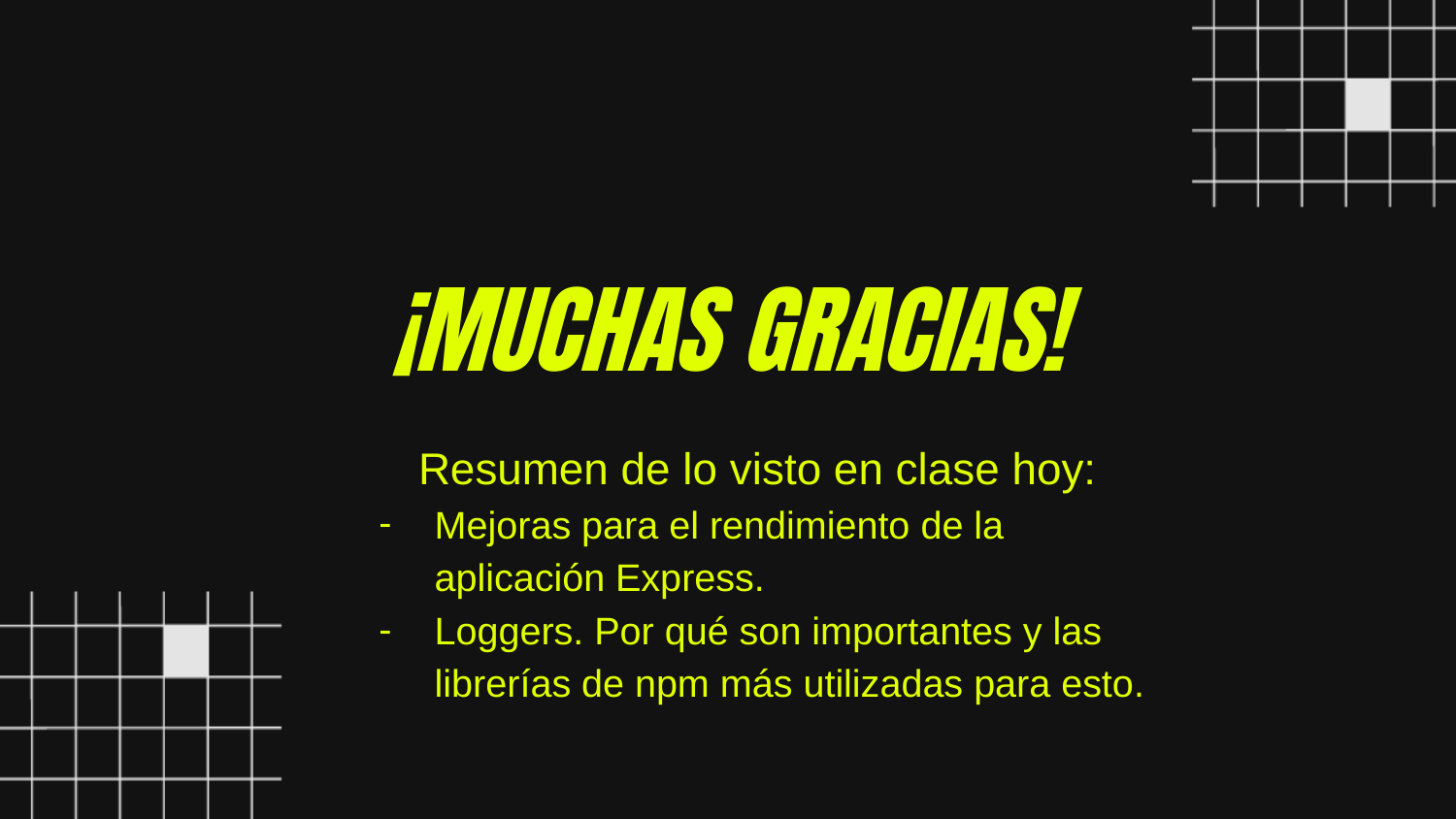

¡MUCHAS GRACIAS!
Resumen de lo visto en clase hoy:
Mejoras para el rendimiento de la aplicación Express.
Loggers. Por qué son importantes y las librerías de npm más utilizadas para esto.